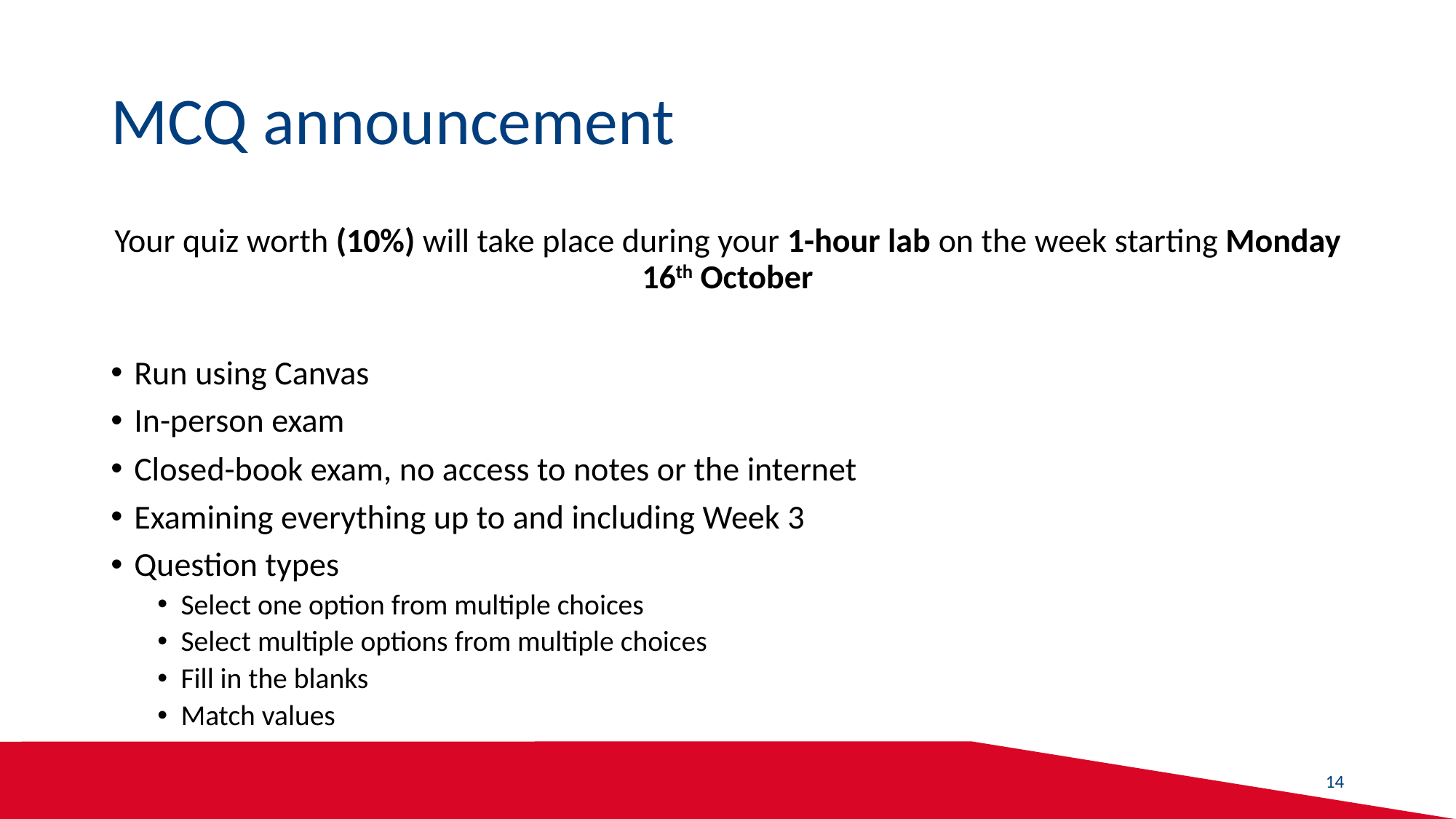

# MCQ announcement
Your quiz worth (10%) will take place during your 1-hour lab on the week starting Monday 16th October

Run using Canvas
In-person exam
Closed-book exam, no access to notes or the internet
Examining everything up to and including Week 3
Question types
Select one option from multiple choices
Select multiple options from multiple choices
Fill in the blanks
Match values
14